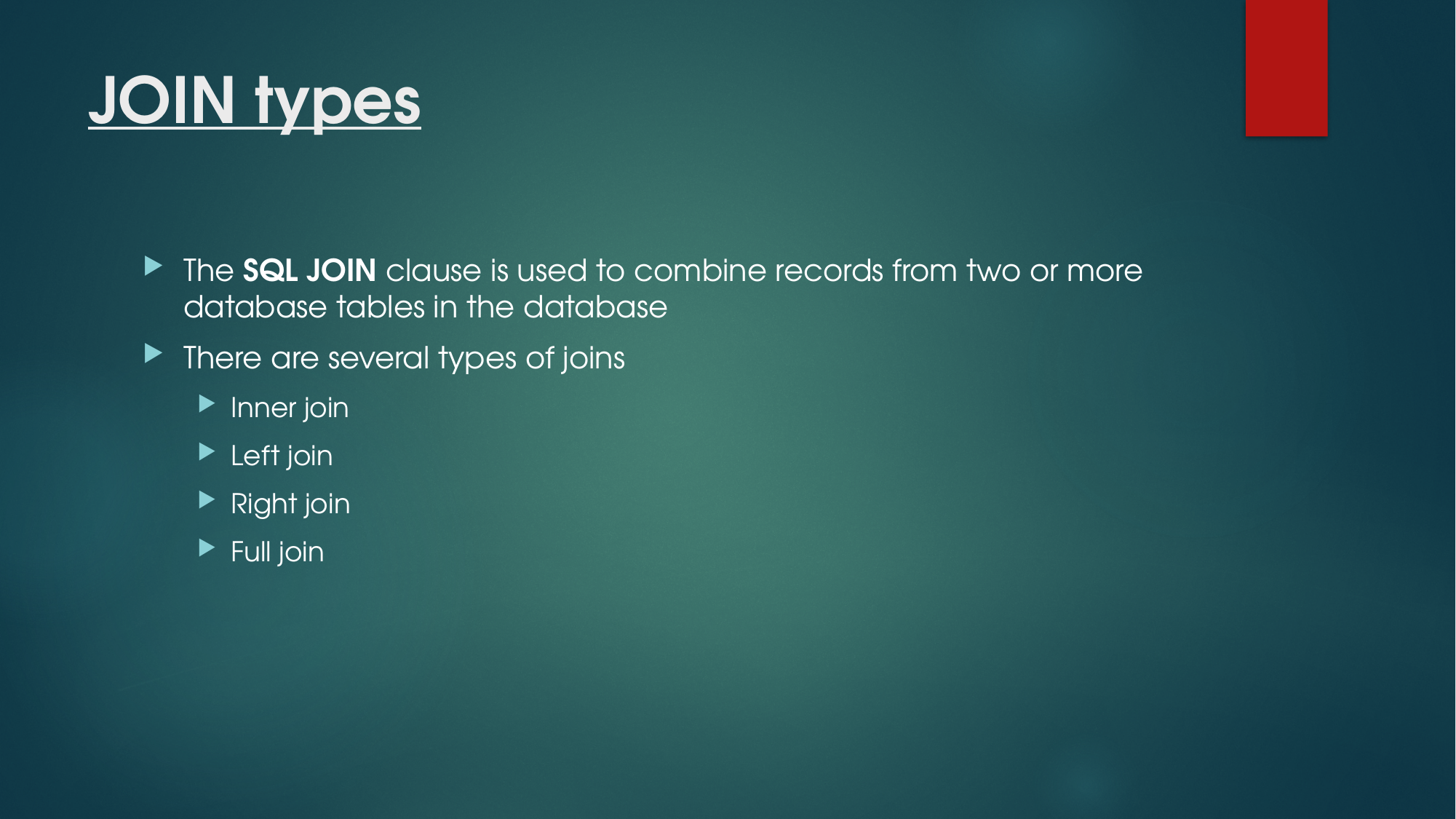

# JOIN types
The SQL JOIN clause is used to combine records from two or more database tables in the database
There are several types of joins
Inner join
Left join
Right join
Full join